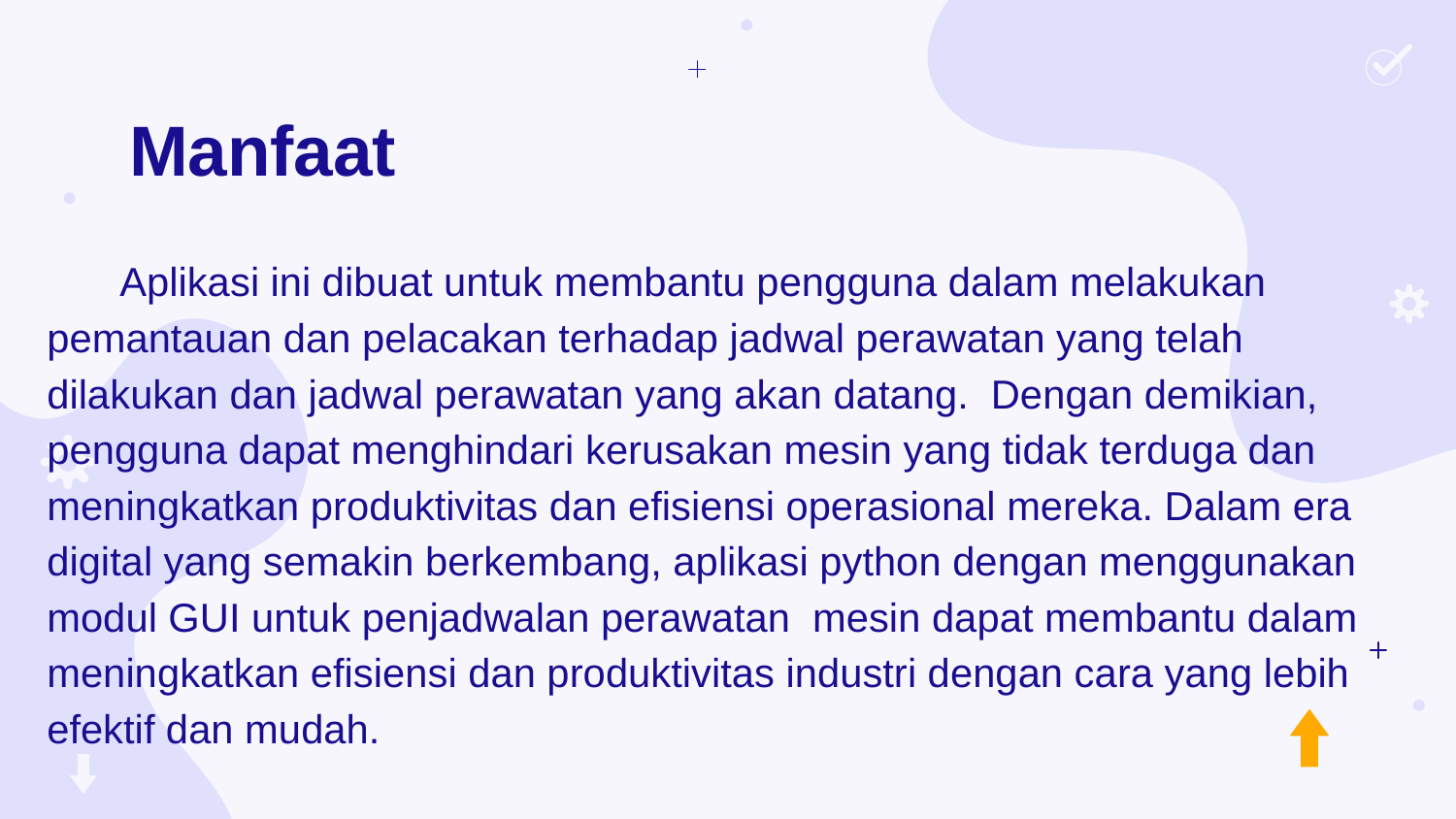

# Manfaat
Aplikasi ini dibuat untuk membantu pengguna dalam melakukan pemantauan dan pelacakan terhadap jadwal perawatan yang telah dilakukan dan jadwal perawatan yang akan datang.  Dengan demikian, pengguna dapat menghindari kerusakan mesin yang tidak terduga dan meningkatkan produktivitas dan efisiensi operasional mereka. Dalam era digital yang semakin berkembang, aplikasi python dengan menggunakan modul GUI untuk penjadwalan perawatan  mesin dapat membantu dalam meningkatkan efisiensi dan produktivitas industri dengan cara yang lebih efektif dan mudah.